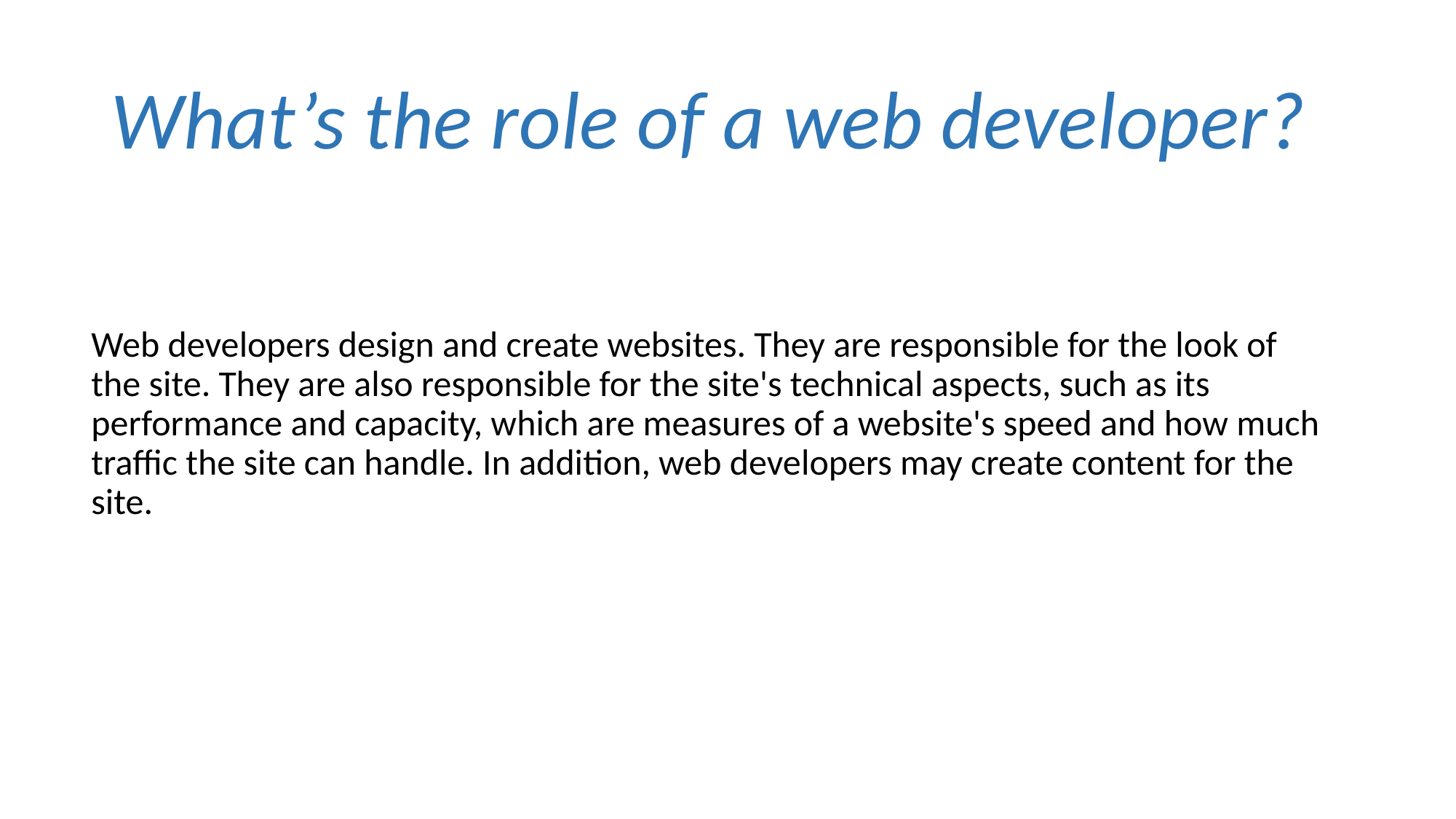

# What’s the role of a web developer?
Web developers design and create websites. They are responsible for the look of the site. They are also responsible for the site's technical aspects, such as its performance and capacity, which are measures of a website's speed and how much traffic the site can handle. In addition, web developers may create content for the site.